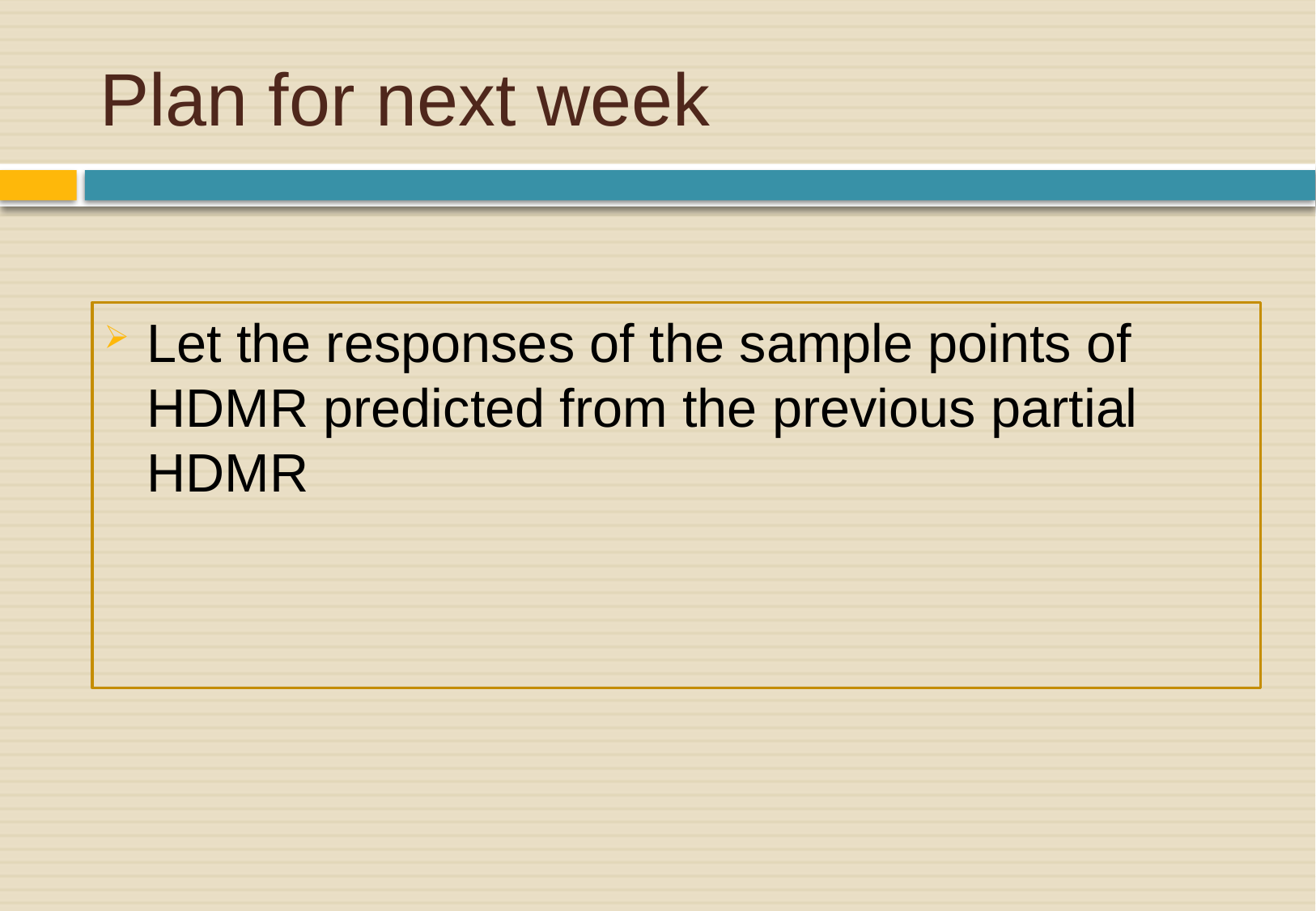

# Plan for next week
Let the responses of the sample points of HDMR predicted from the previous partial HDMR